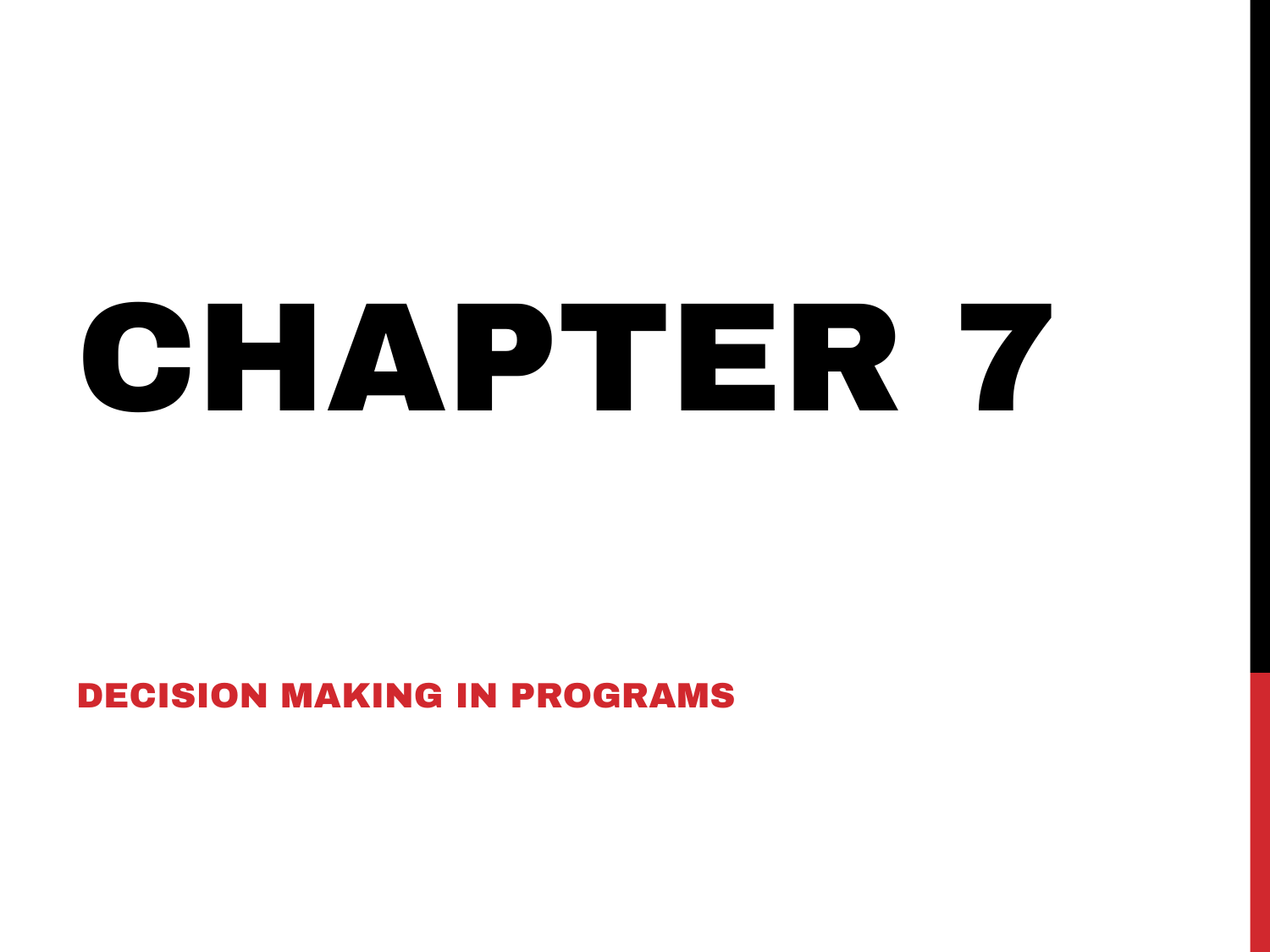

# CHAPTER 7
DECISION MAKING IN PROGRAMS